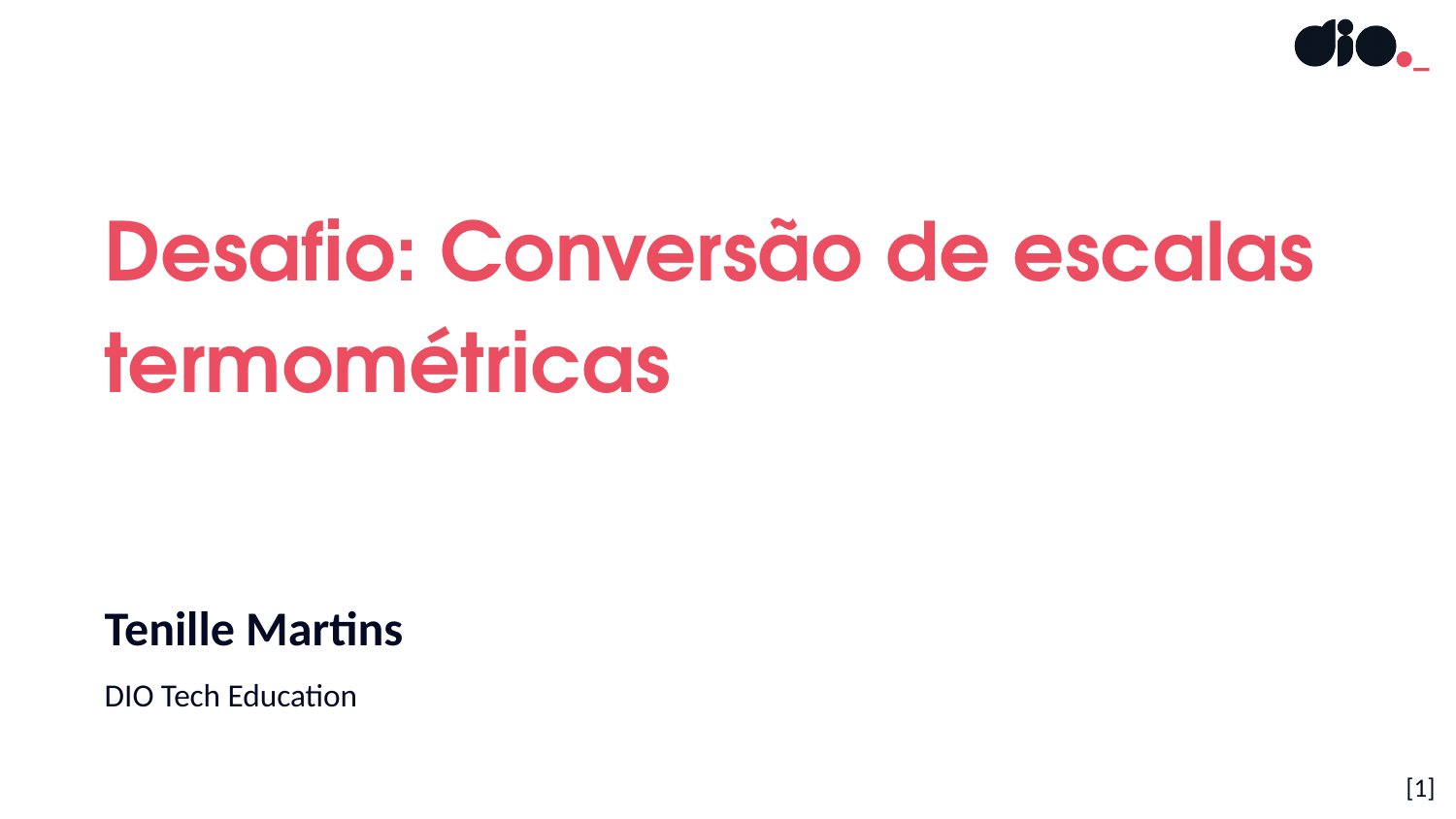

Desafio: Conversão de escalas termométricas

Tenille Martins
DIO Tech Education

[1]